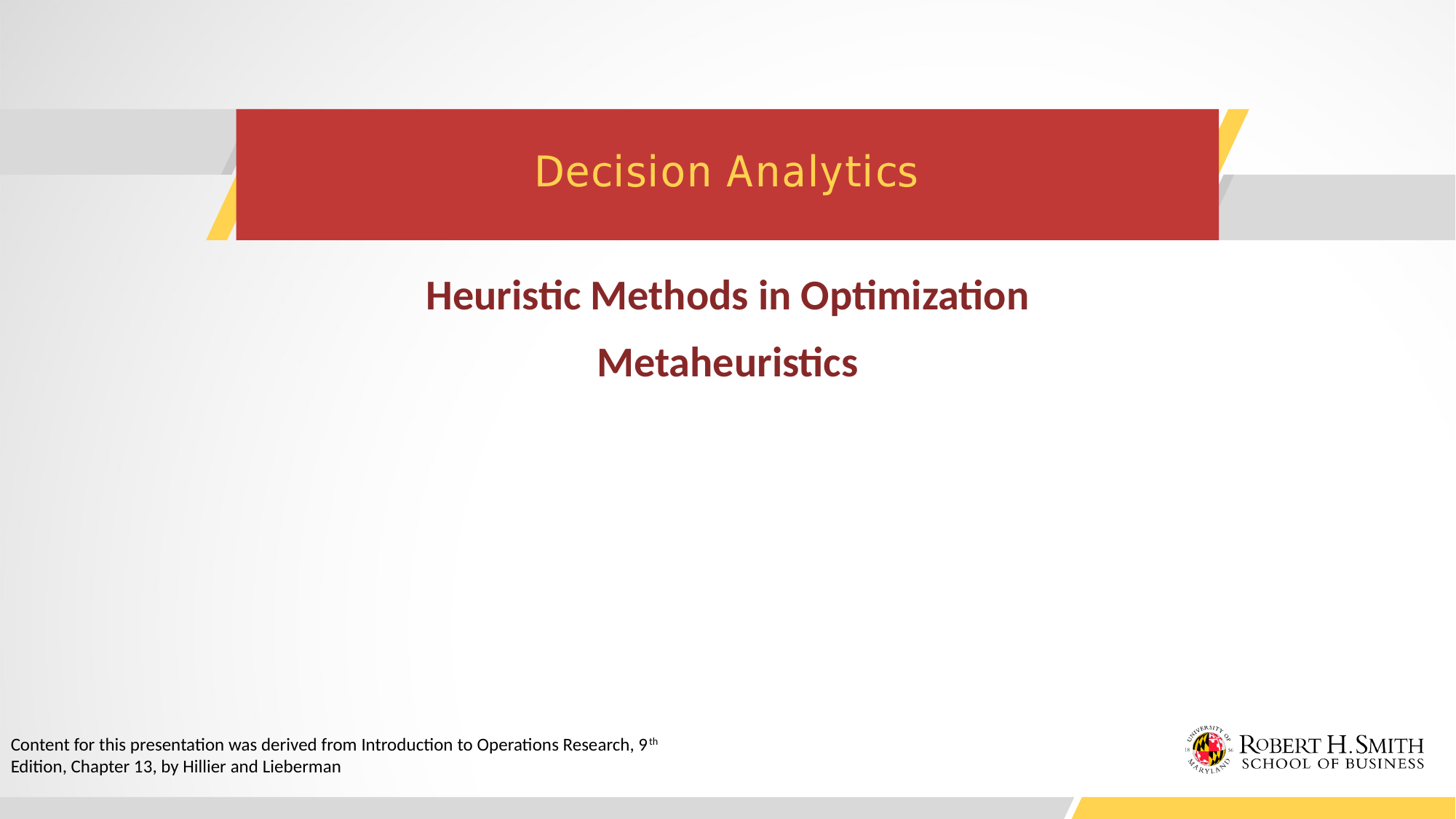

# Decision Analytics
Heuristic Methods in Optimization
Metaheuristics
Content for this presentation was derived from Introduction to Operations Research, 9th Edition, Chapter 13, by Hillier and Lieberman